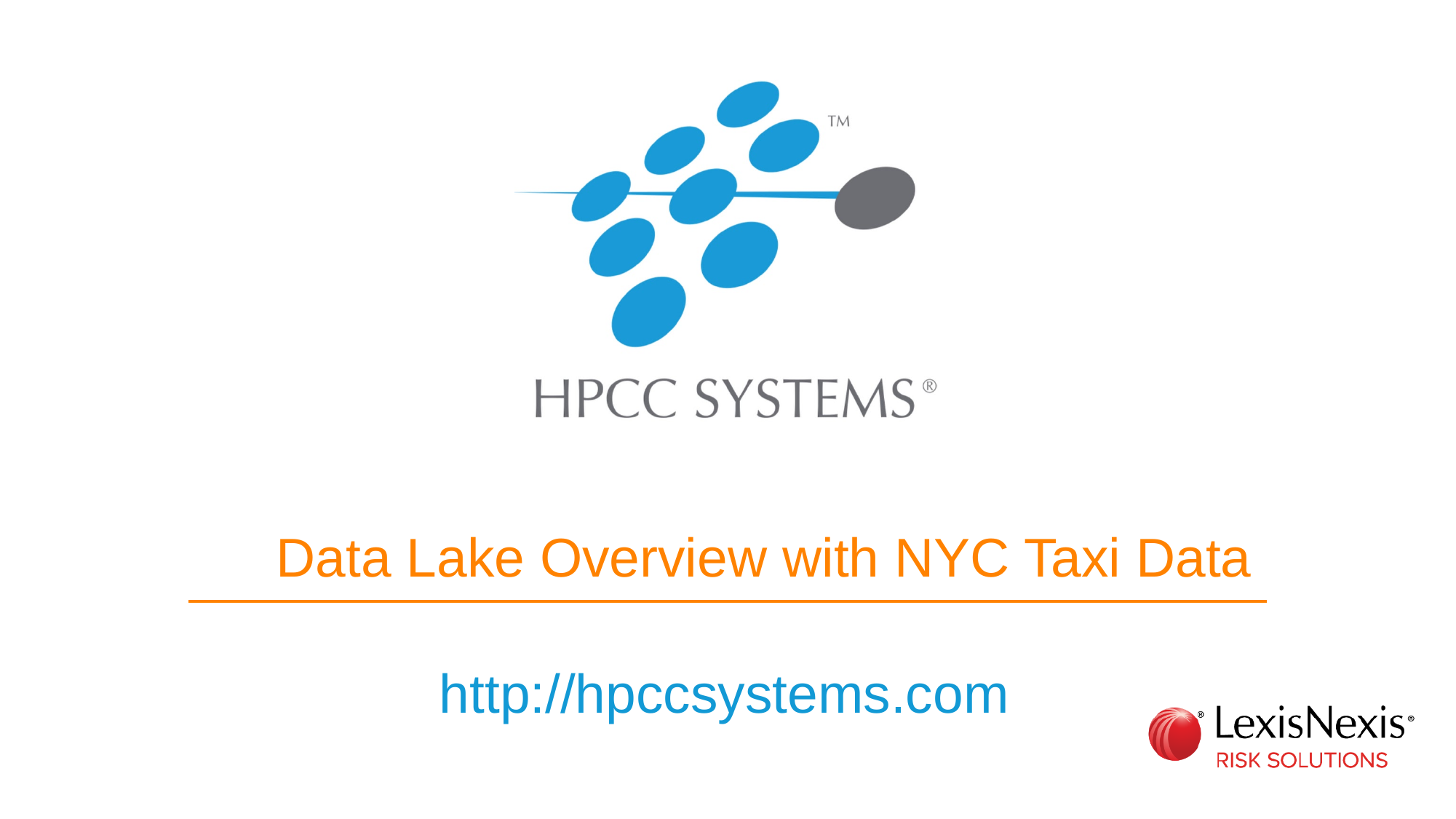

# Data Lake Overview with NYC Taxi Data
http://hpccsystems.com